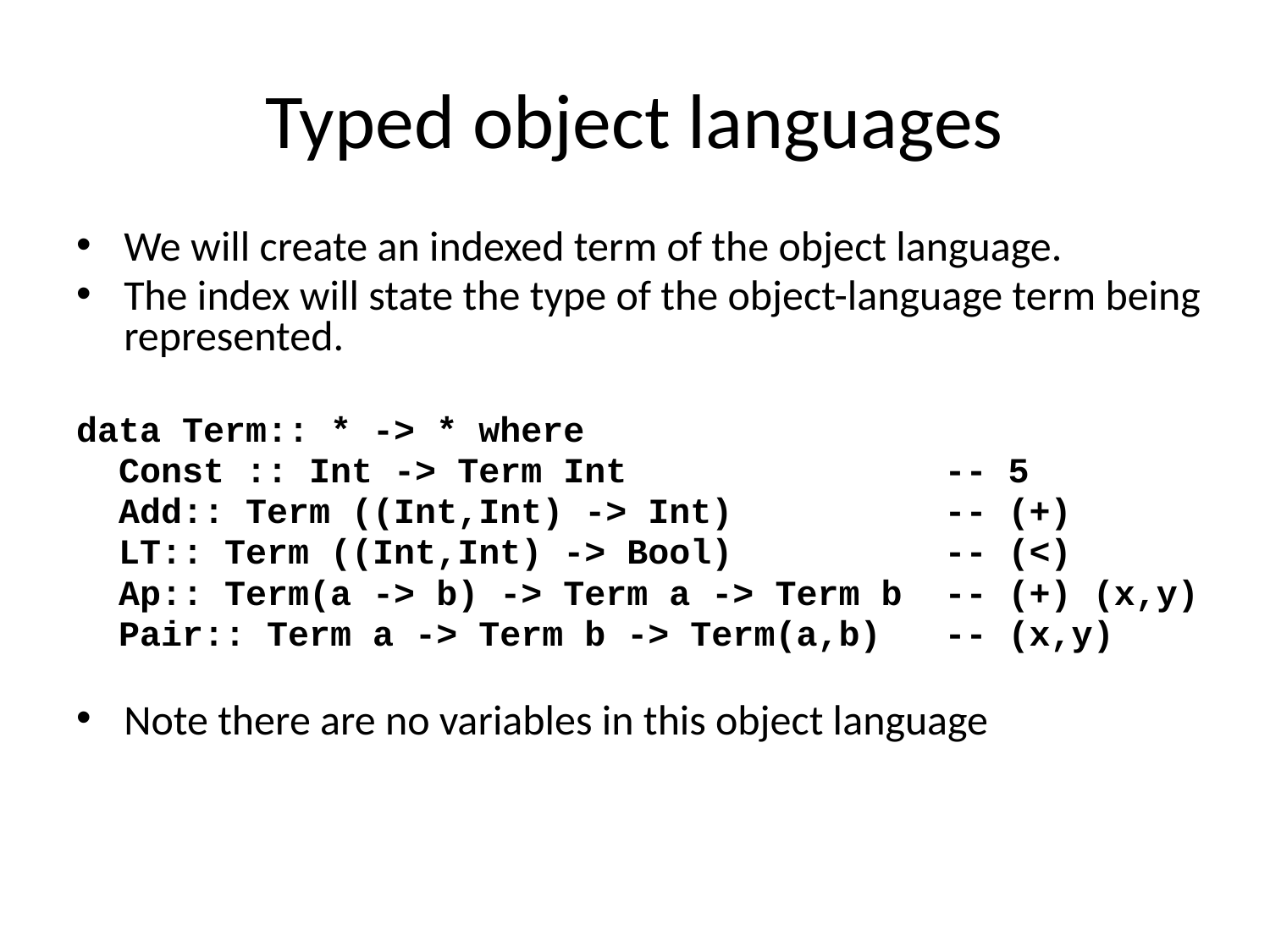

# Typed object languages
We will create an indexed term of the object language.
The index will state the type of the object-language term being represented.

data Term:: * -> * where
  Const :: Int -> Term Int               -- 5
  Add:: Term ((Int,Int) -> Int)          -- (+)
  LT:: Term ((Int,Int) -> Bool)          -- (<)
  Ap:: Term(a -> b) -> Term a -> Term b  -- (+) (x,y)
  Pair:: Term a -> Term b -> Term(a,b)   -- (x,y)

Note there are no variables in this object language